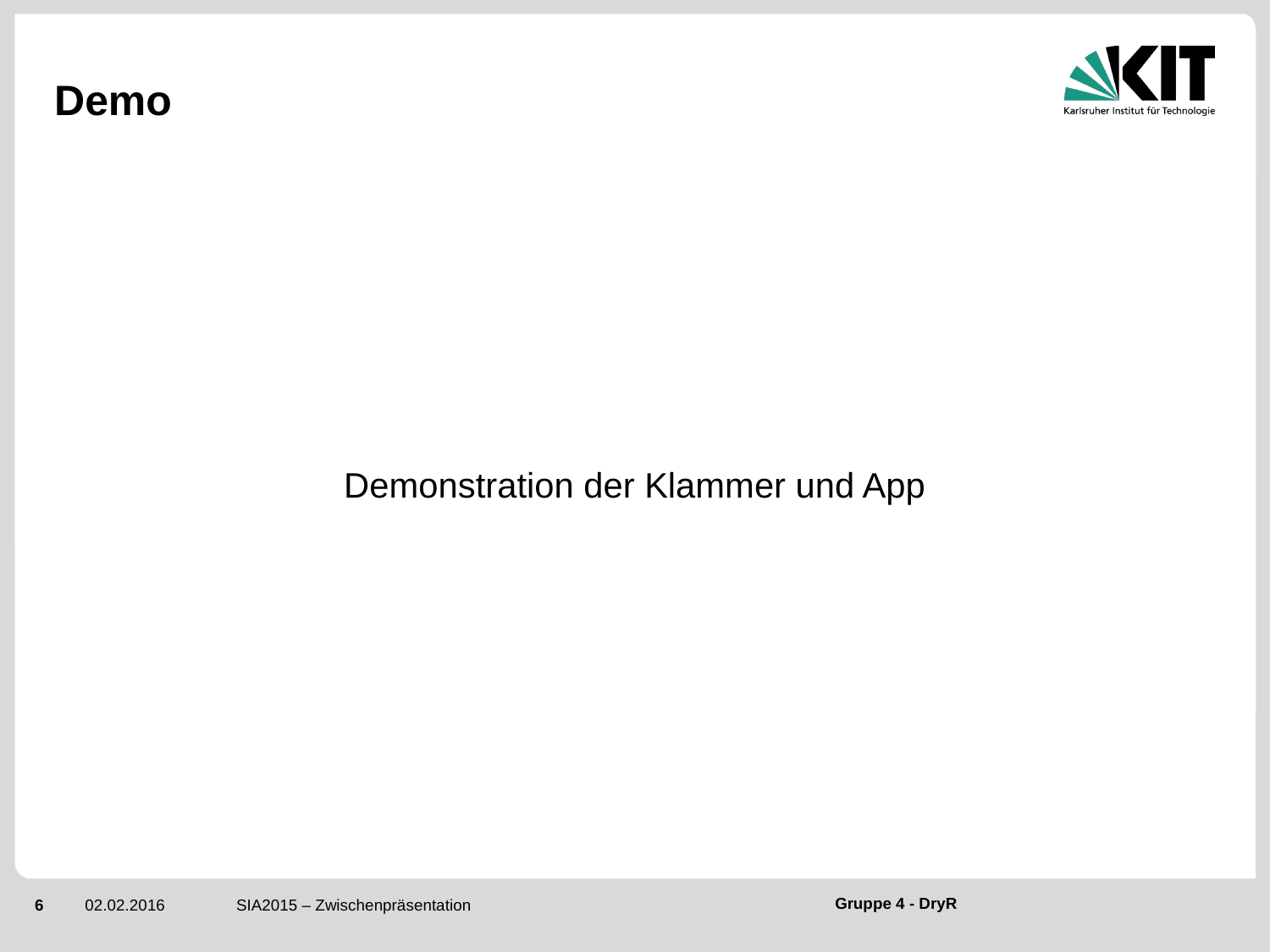

# Demo

Demonstration der Klammer und App
SIA2015 – Zwischenpräsentation